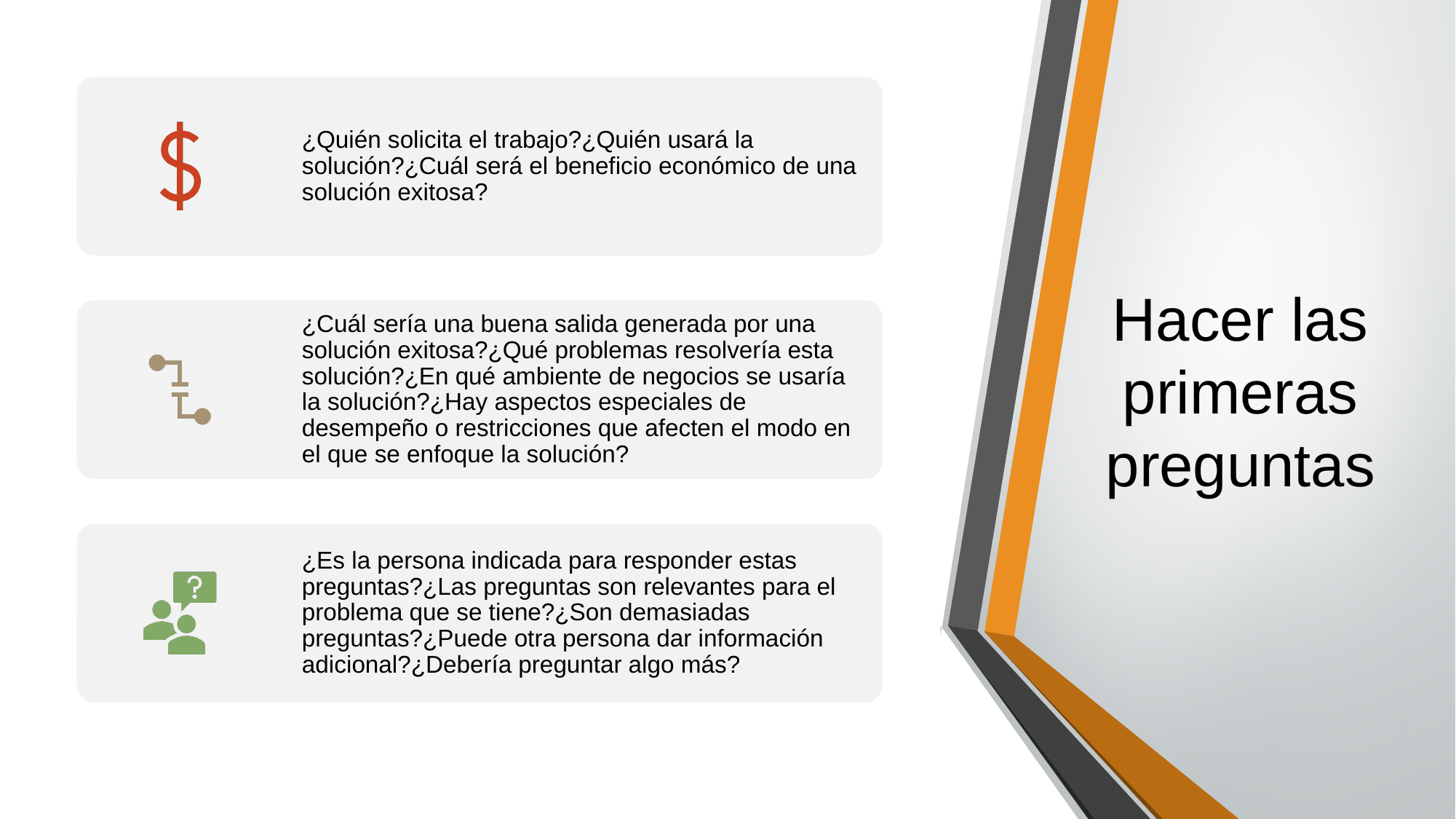

¿Quién solicita el trabajo?¿Quién usará la solución?¿Cuál será el beneficio económico de una solución exitosa?
¿Cuál sería una buena salida generada por una solución exitosa?¿Qué problemas resolvería esta solución?¿En qué ambiente de negocios se usaría la solución?¿Hay aspectos especiales de desempeño o restricciones que afecten el modo en el que se enfoque la solución?
¿Es la persona indicada para responder estas preguntas?¿Las preguntas son relevantes para el problema que se tiene?¿Son demasiadas preguntas?¿Puede otra persona dar información adicional?¿Debería preguntar algo más?
# Hacer las primeras preguntas